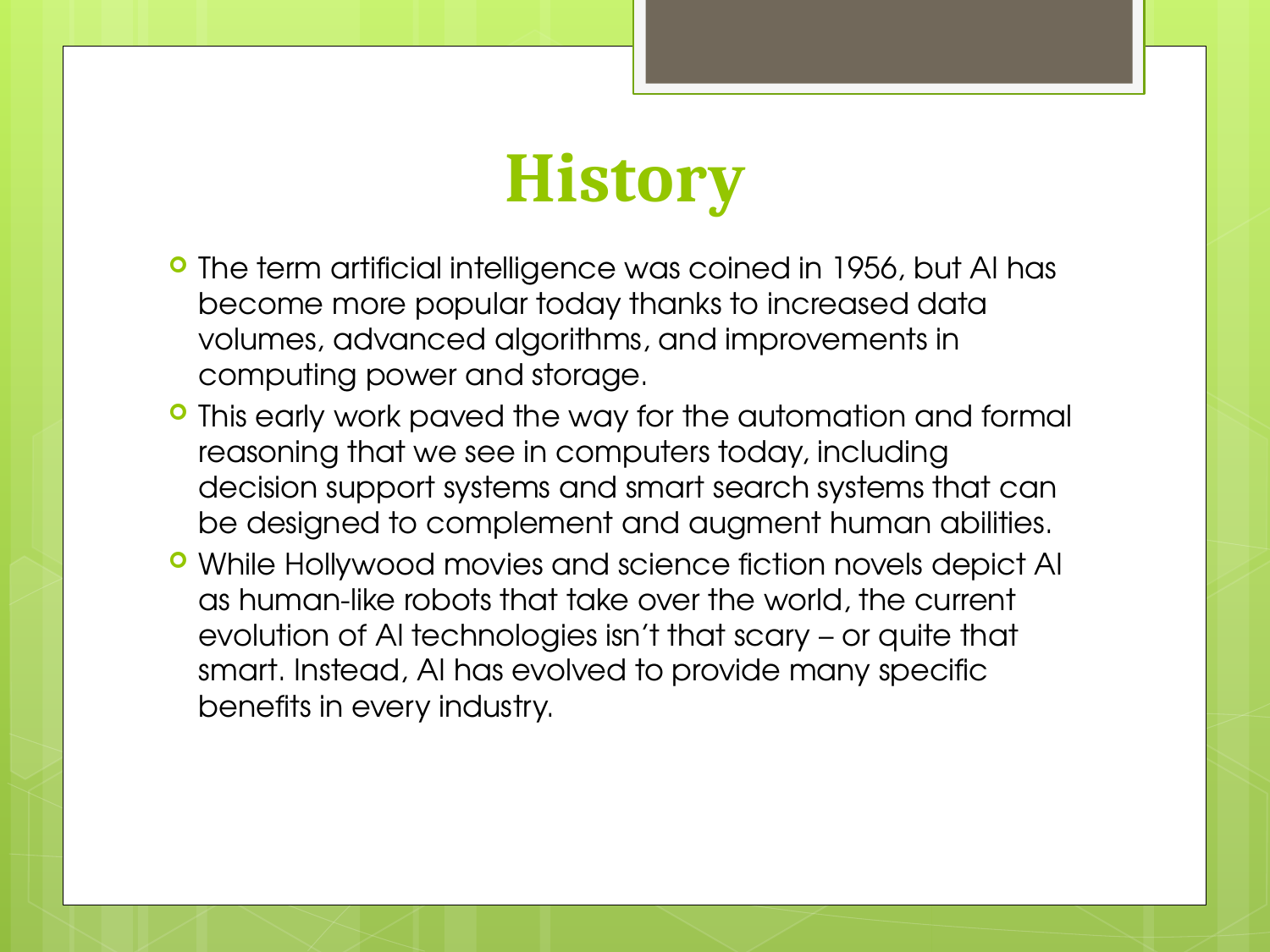

# History
The term artificial intelligence was coined in 1956, but AI has become more popular today thanks to increased data volumes, advanced algorithms, and improvements in computing power and storage.
This early work paved the way for the automation and formal reasoning that we see in computers today, including decision support systems and smart search systems that can be designed to complement and augment human abilities.
While Hollywood movies and science fiction novels depict AI as human-like robots that take over the world, the current evolution of AI technologies isn’t that scary – or quite that smart. Instead, AI has evolved to provide many specific benefits in every industry.